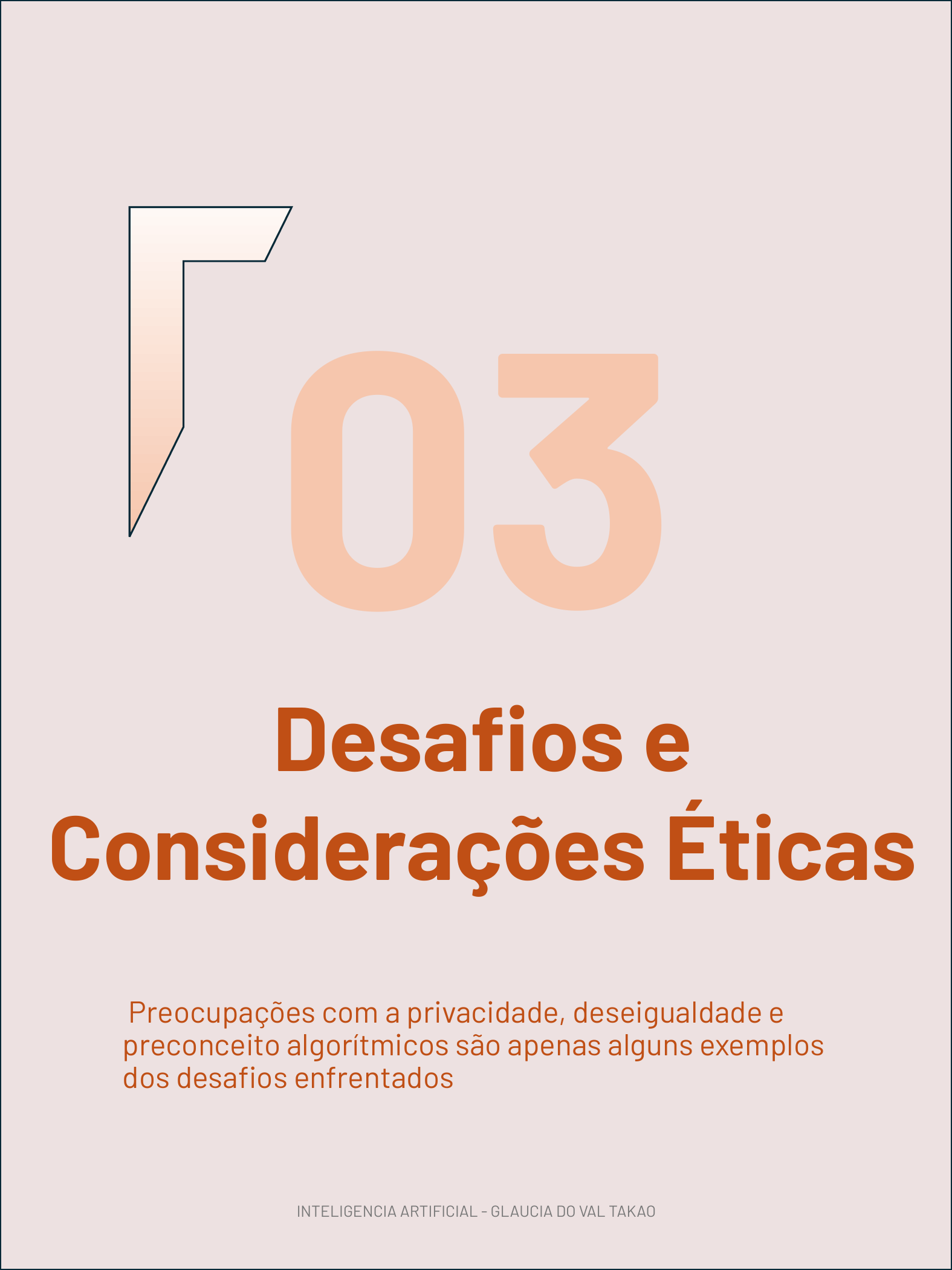

03

Desafios e Considerações Éticas

 Preocupações com a privacidade, deseigualdade e preconceito algorítmicos são apenas alguns exemplos dos desafios enfrentados
INTELIGENCIA ARTIFICIAL - GLAUCIA DO VAL TAKAO
6